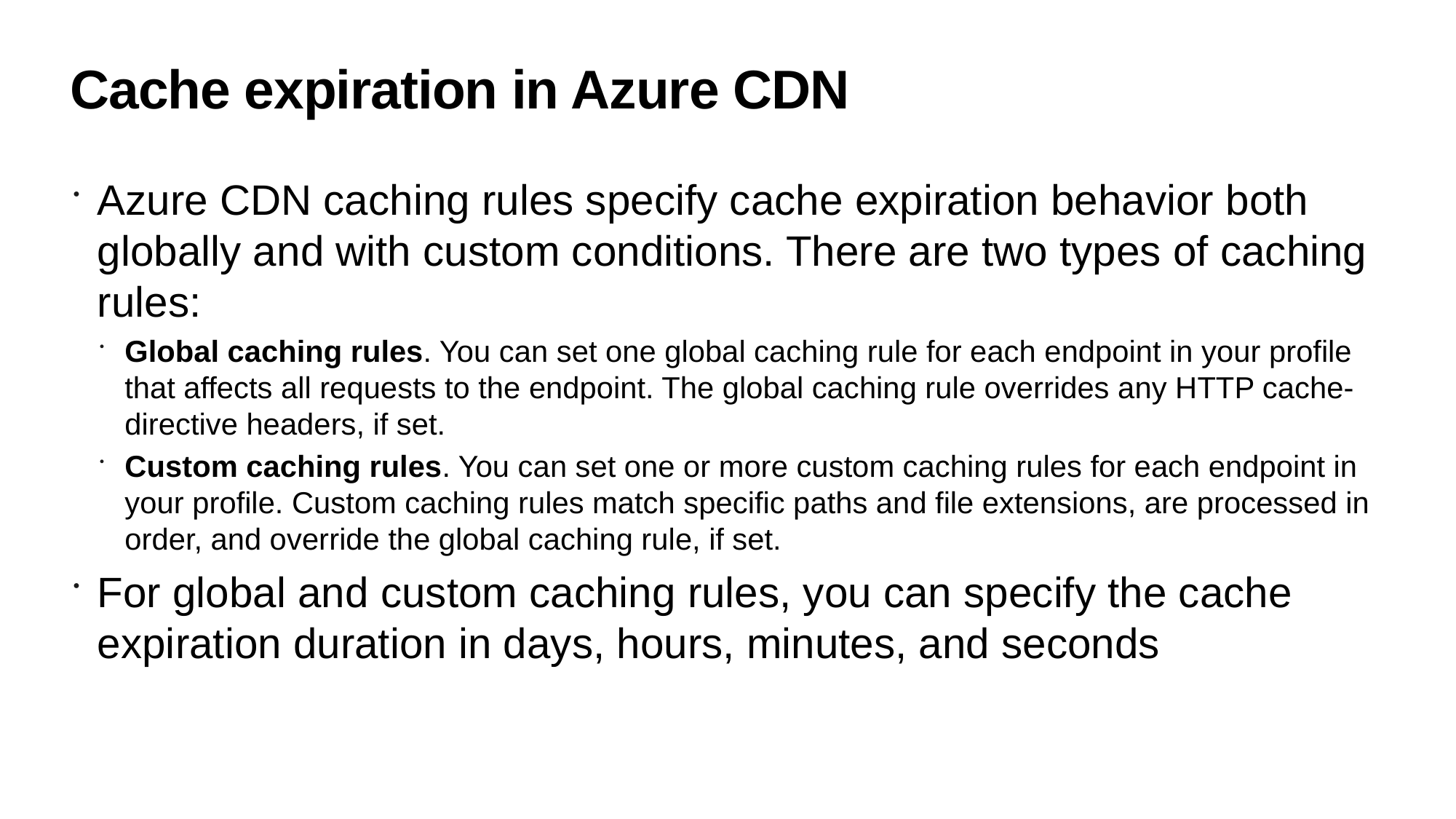

# Cache expiration in Azure CDN
Azure CDN caching rules specify cache expiration behavior both globally and with custom conditions. There are two types of caching rules:
Global caching rules. You can set one global caching rule for each endpoint in your profile that affects all requests to the endpoint. The global caching rule overrides any HTTP cache-directive headers, if set.
Custom caching rules. You can set one or more custom caching rules for each endpoint in your profile. Custom caching rules match specific paths and file extensions, are processed in order, and override the global caching rule, if set.
For global and custom caching rules, you can specify the cache expiration duration in days, hours, minutes, and seconds